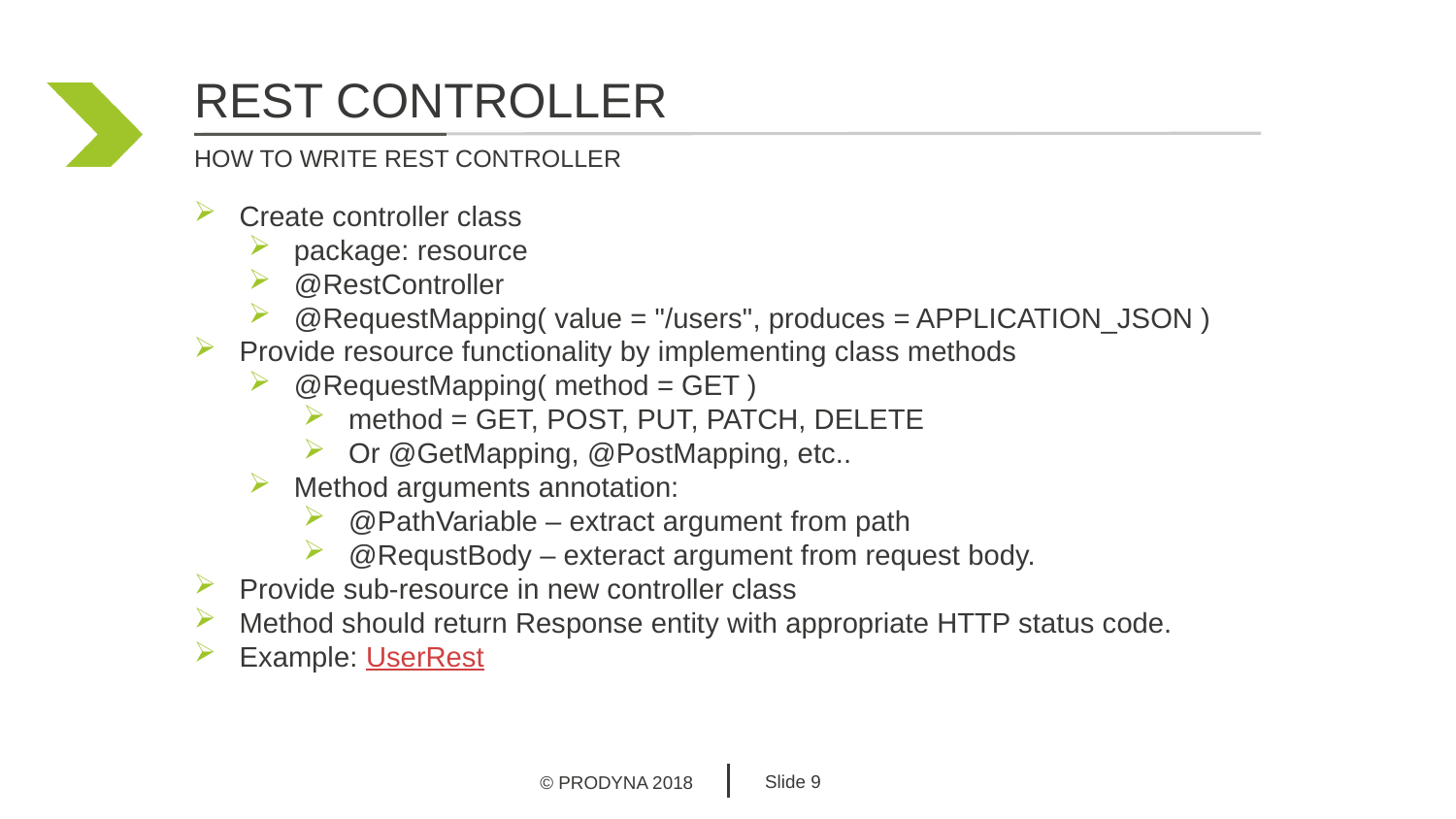

Rest controller
How to write rest controller
Create controller class
package: resource
@RestController
@RequestMapping( value = "/users", produces = APPLICATION_JSON )
Provide resource functionality by implementing class methods
@RequestMapping( method = GET )
method = GET, POST, PUT, PATCH, DELETE
Or @GetMapping, @PostMapping, etc..
Method arguments annotation:
@PathVariable – extract argument from path
@RequstBody – exteract argument from request body.
Provide sub-resource in new controller class
Method should return Response entity with appropriate HTTP status code.
Example: UserRest